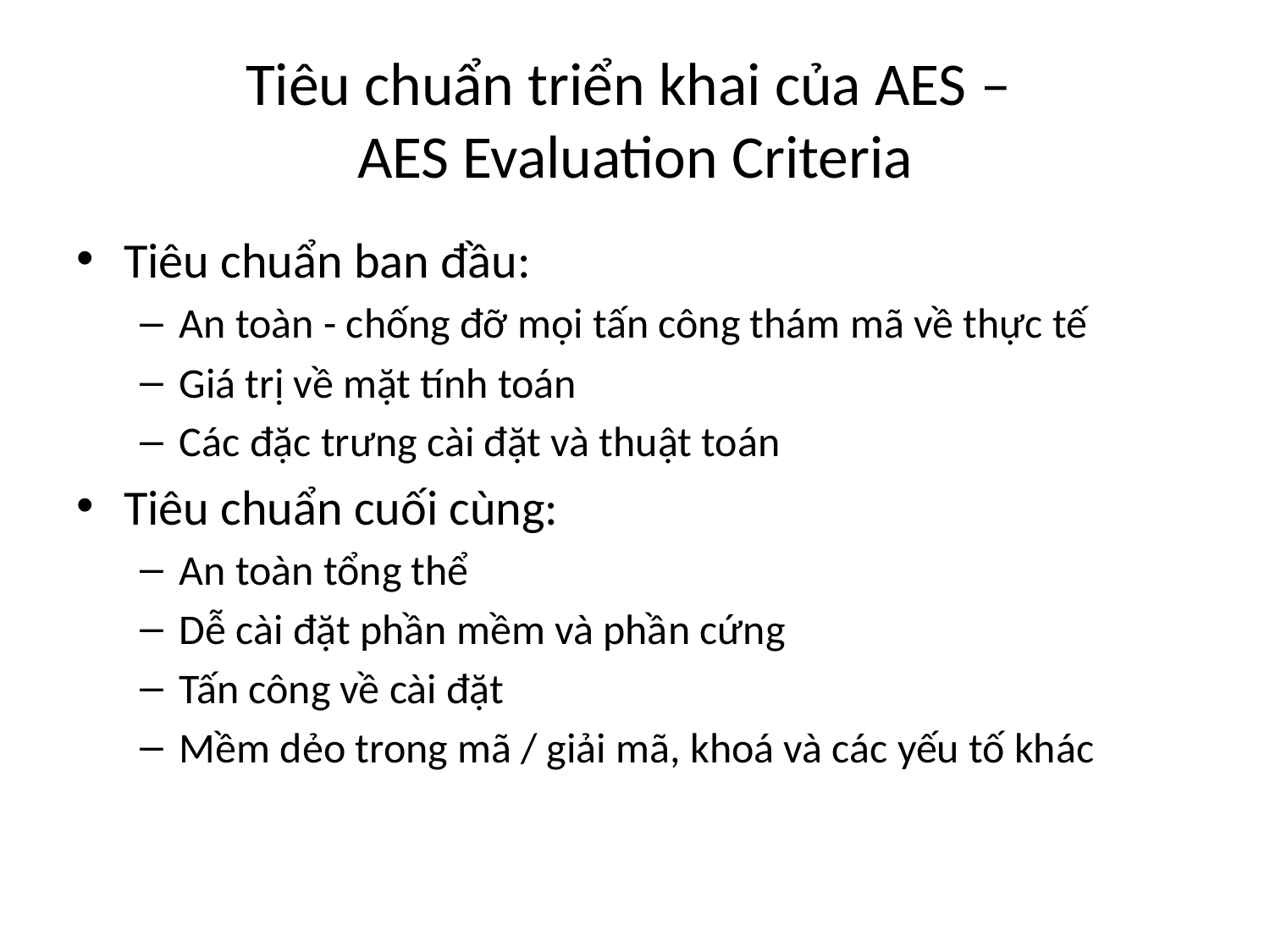

# Tiêu chuẩn triển khai của AES – AES Evaluation Criteria
Tiêu chuẩn ban đầu:
An toàn - chống đỡ mọi tấn công thám mã về thực tế
Giá trị về mặt tính toán
Các đặc trưng cài đặt và thuật toán
Tiêu chuẩn cuối cùng:
An toàn tổng thể
Dễ cài đặt phần mềm và phần cứng
Tấn công về cài đặt
Mềm dẻo trong mã / giải mã, khoá và các yếu tố khác